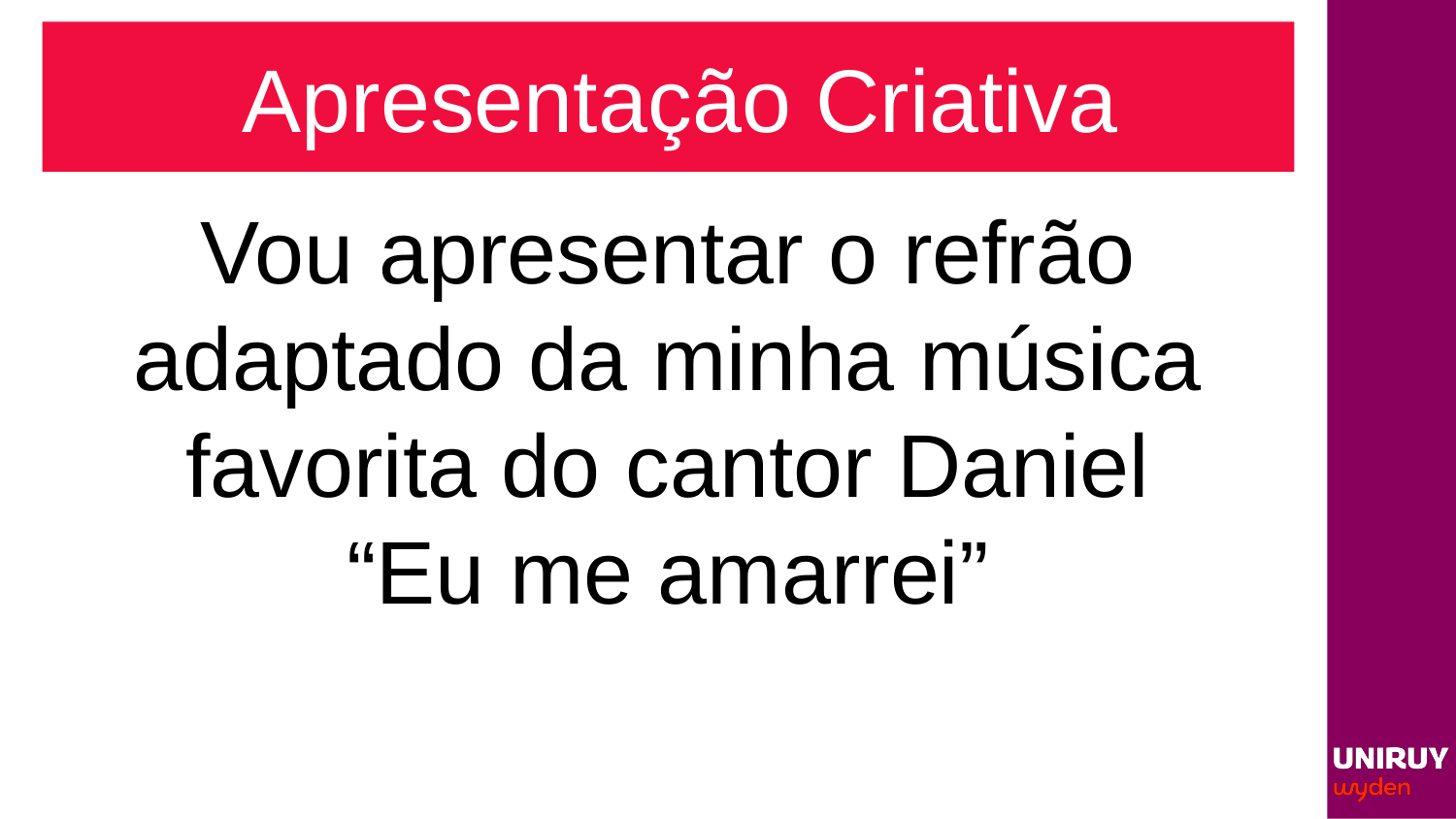

# Apresentação Criativa
Vou apresentar o refrão adaptado da minha música favorita do cantor Daniel
“Eu me amarrei”